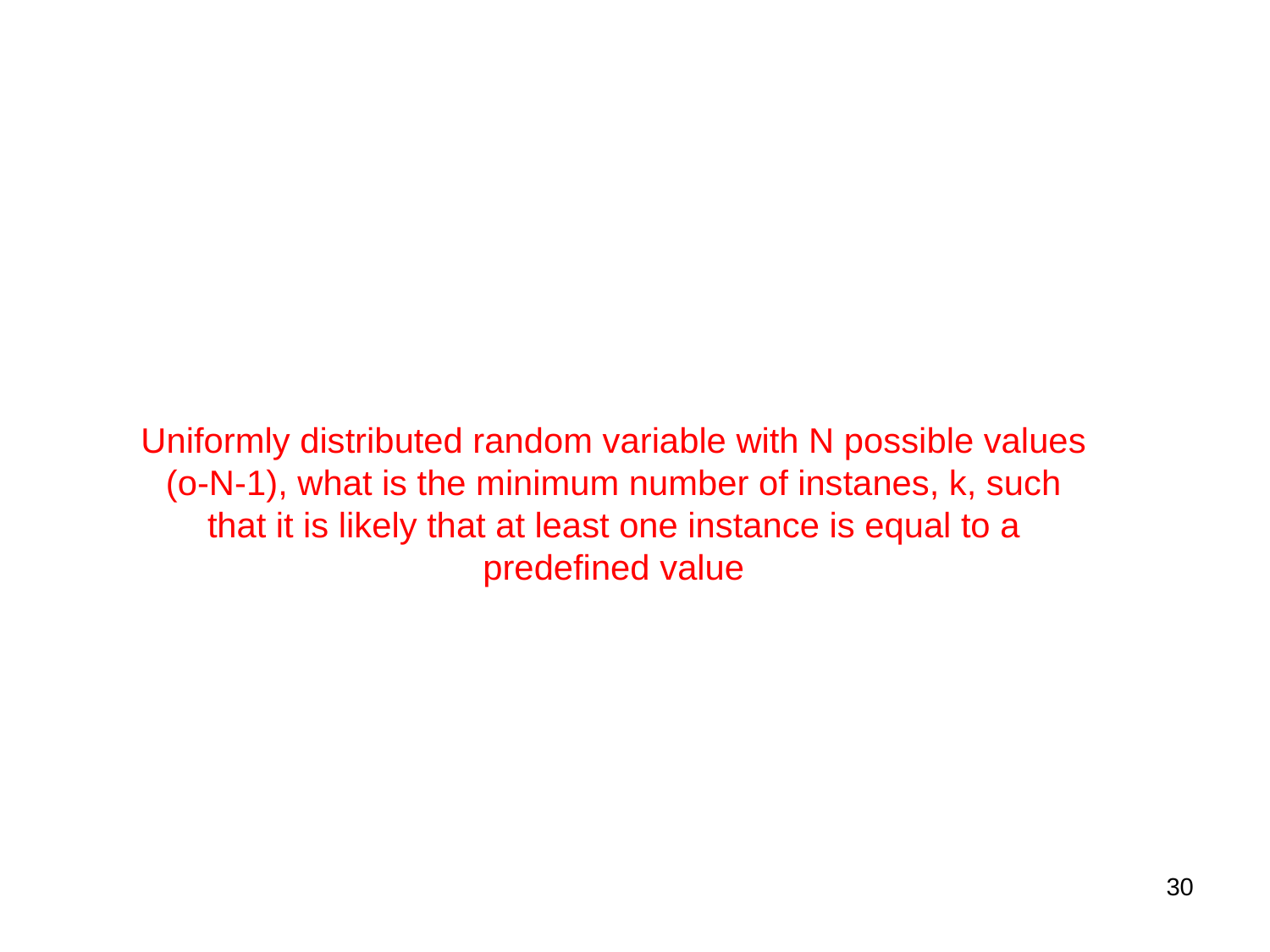

# Uniformly distributed random variable with N possible values (o-N-1), what is the minimum number of instanes, k, such that it is likely that at least one instance is equal to a predefined value
30